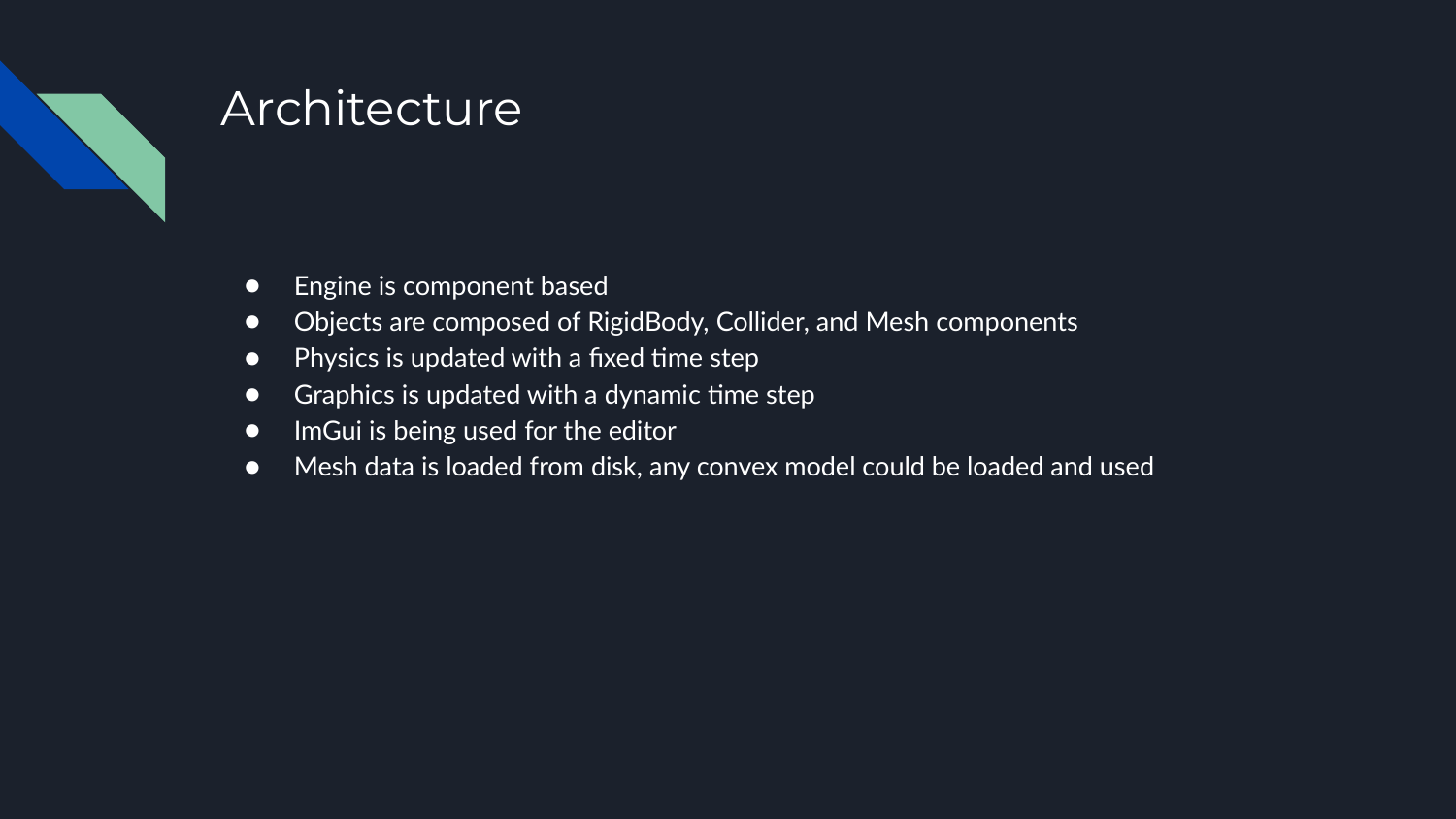

# Architecture
Engine is component based
Objects are composed of RigidBody, Collider, and Mesh components
Physics is updated with a fixed time step
Graphics is updated with a dynamic time step
ImGui is being used for the editor
Mesh data is loaded from disk, any convex model could be loaded and used